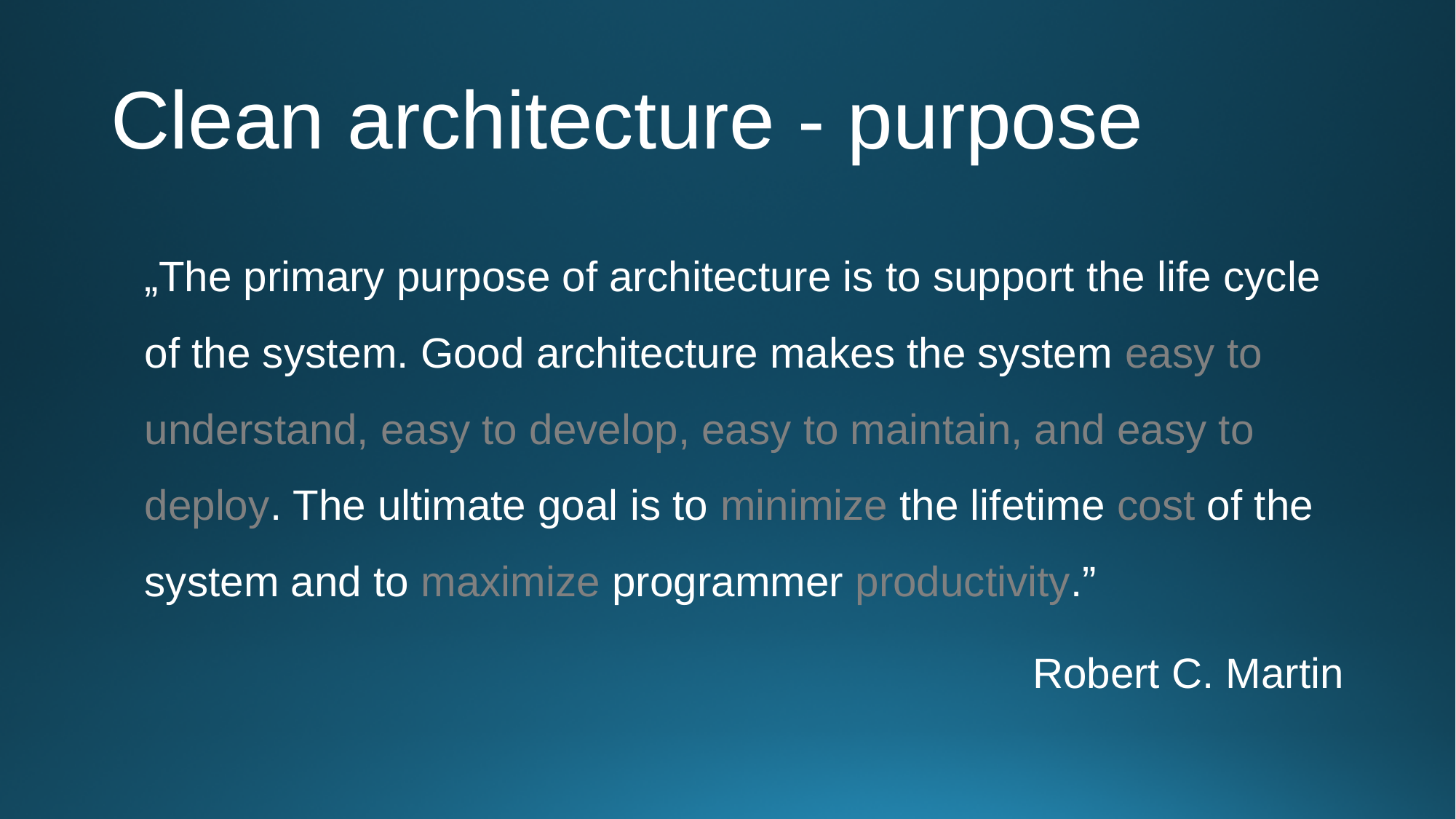

# Clean architecture - purpose
„The primary purpose of architecture is to support the life cycle of the system. Good architecture makes the system easy to understand, easy to develop, easy to maintain, and easy to deploy. The ultimate goal is to minimize the lifetime cost of the system and to maximize programmer productivity.”
Robert C. Martin